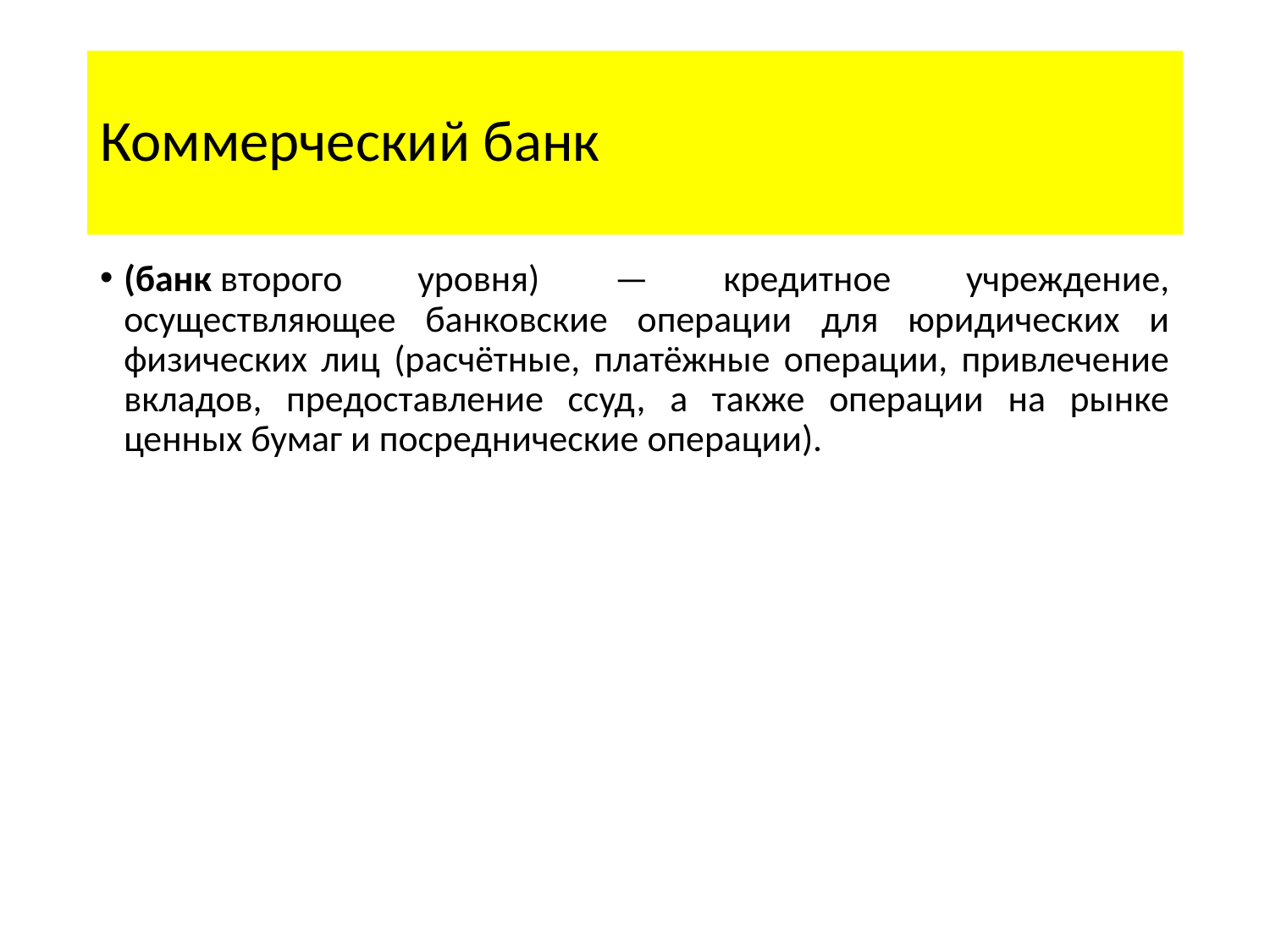

# Коммерческий банк
(банк второго уровня) — кредитное учреждение, осуществляющее банковские операции для юридических и физических лиц (расчётные, платёжные операции, привлечение вкладов, предоставление ссуд, а также операции на рынке ценных бумаг и посреднические операции).